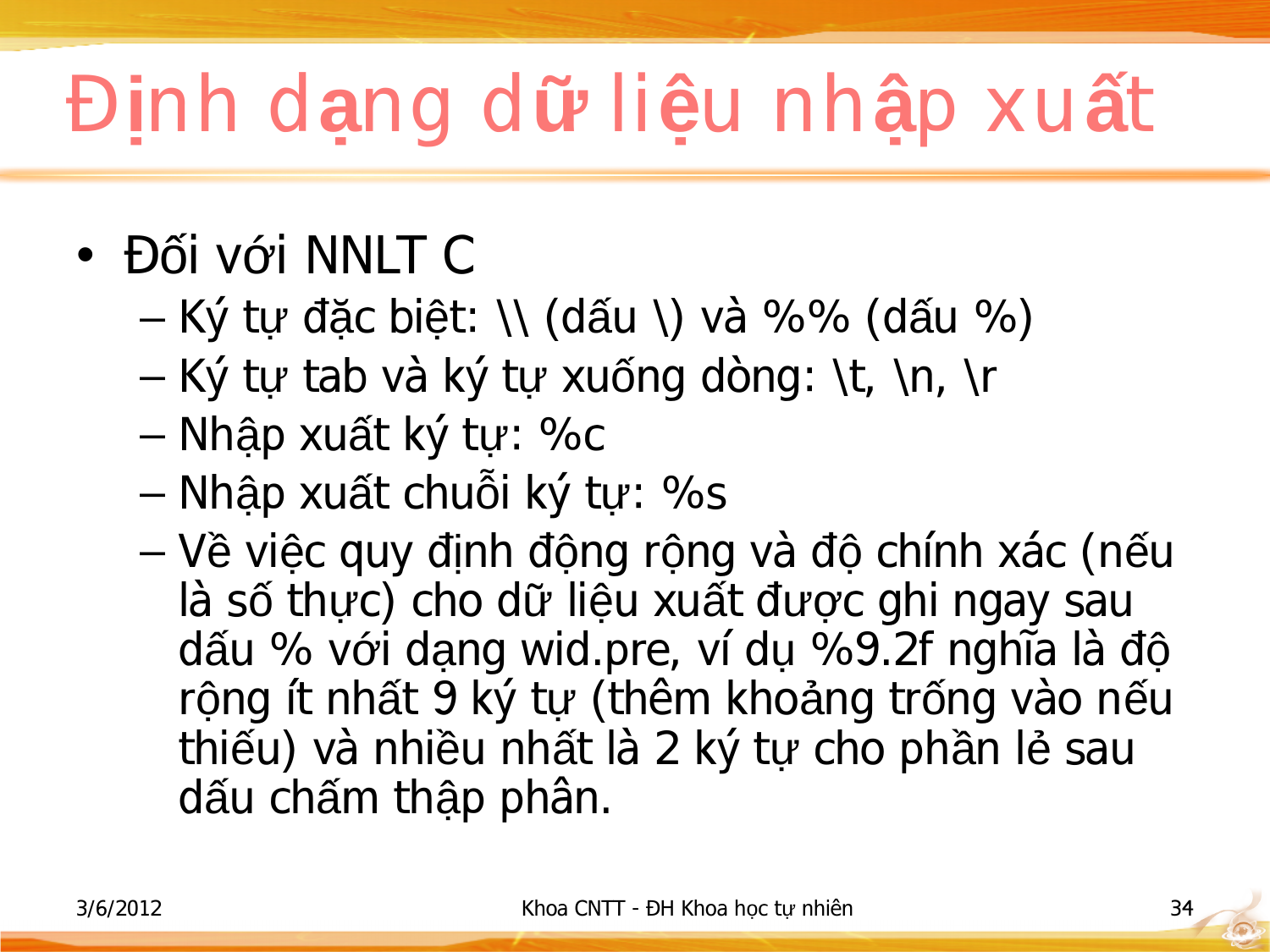

# Định dạng dữ liệu nhập xuất
Đối với NNLT C
Ký tự đặc biệt: \\ (dấu \) và %% (dấu %)
Ký tự tab và ký tự xuống dòng: \t, \n, \r
Nhập xuất ký tự: %c
Nhập xuất chuỗi ký tự: %s
Về việc quy định động rộng và độ chính xác (nếu là số thực) cho dữ liệu xuất được ghi ngay sau dấu % với dạng wid.pre, ví dụ %9.2f nghĩa là độ rộng ít nhất 9 ký tự (thêm khoảng trống vào nếu thiếu) và nhiều nhất là 2 ký tự cho phần lẻ sau dấu chấm thập phân.

3/6/2012
Khoa CNTT - ĐH Khoa học tự nhiên
34